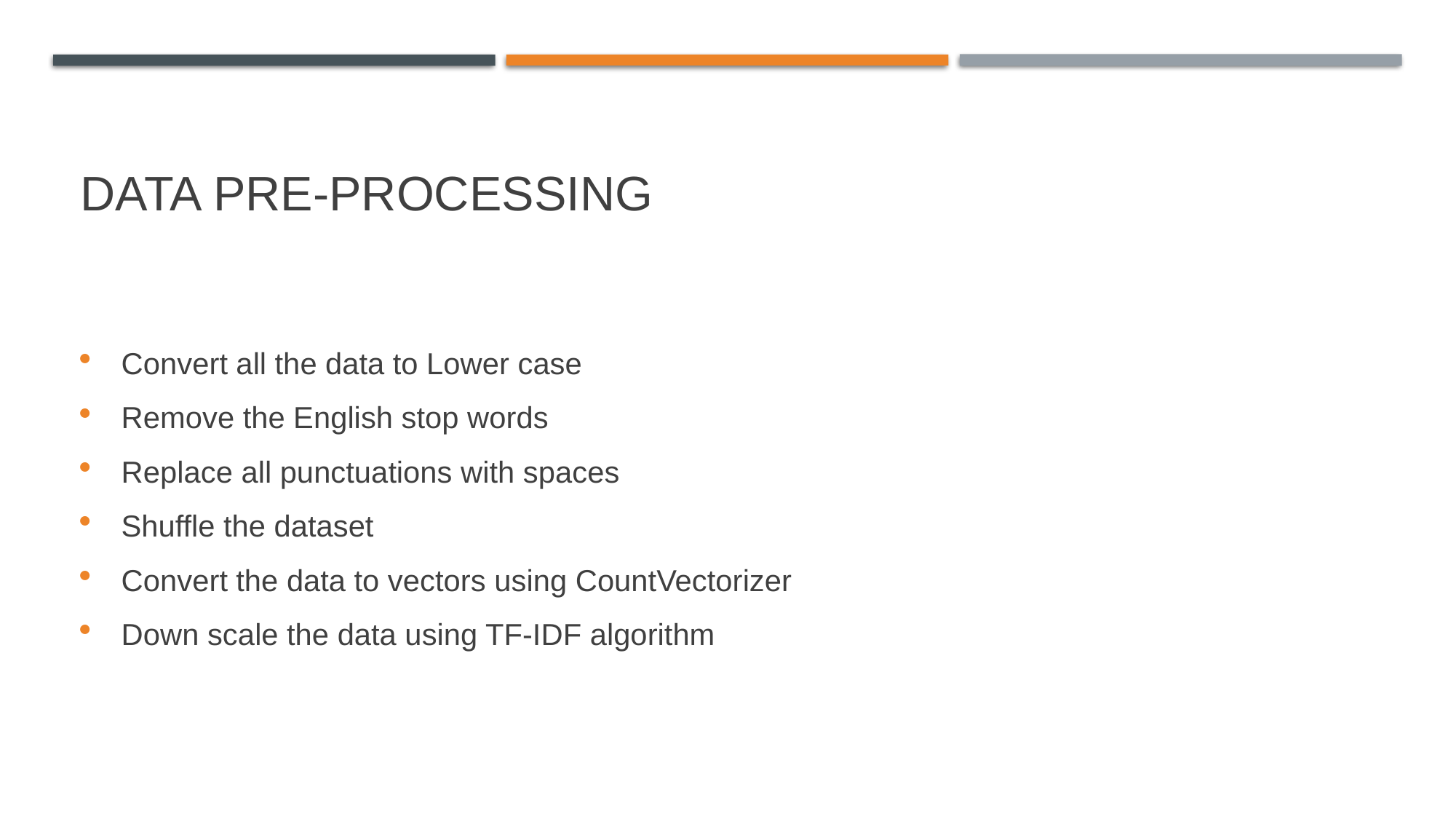

# Data Pre-processing
Convert all the data to Lower case
Remove the English stop words
Replace all punctuations with spaces
Shuffle the dataset
Convert the data to vectors using CountVectorizer
Down scale the data using TF-IDF algorithm